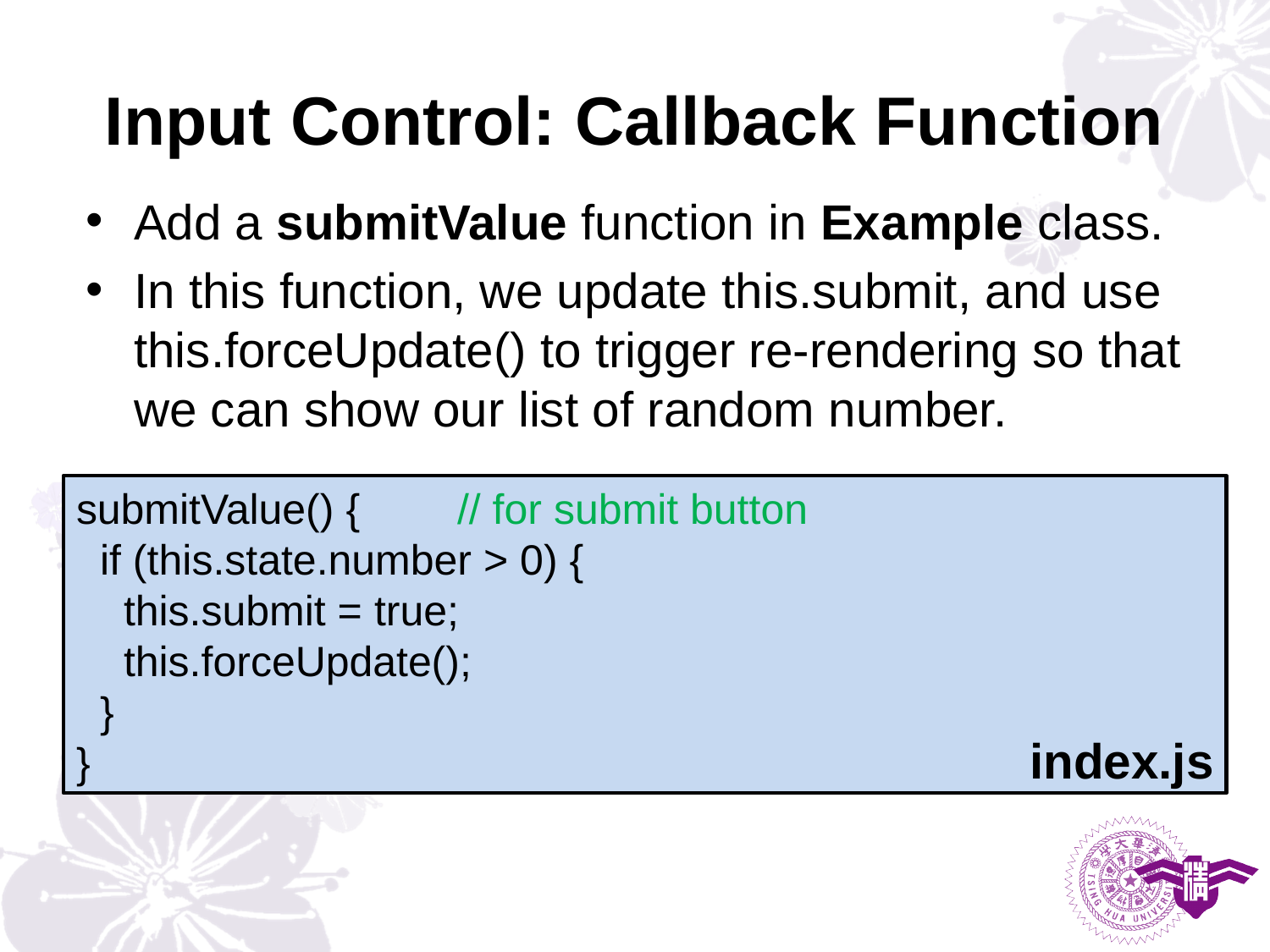

# Input Control: Callback Function

Add a submitValue function in Example class.
In this function, we update this.submit, and use this.forceUpdate() to trigger re-rendering so that we can show our list of random number.

submitValue() {	// for submit button
  if (this.state.number > 0) {
    this.submit = true;
    this.forceUpdate();
  }
}
index.js